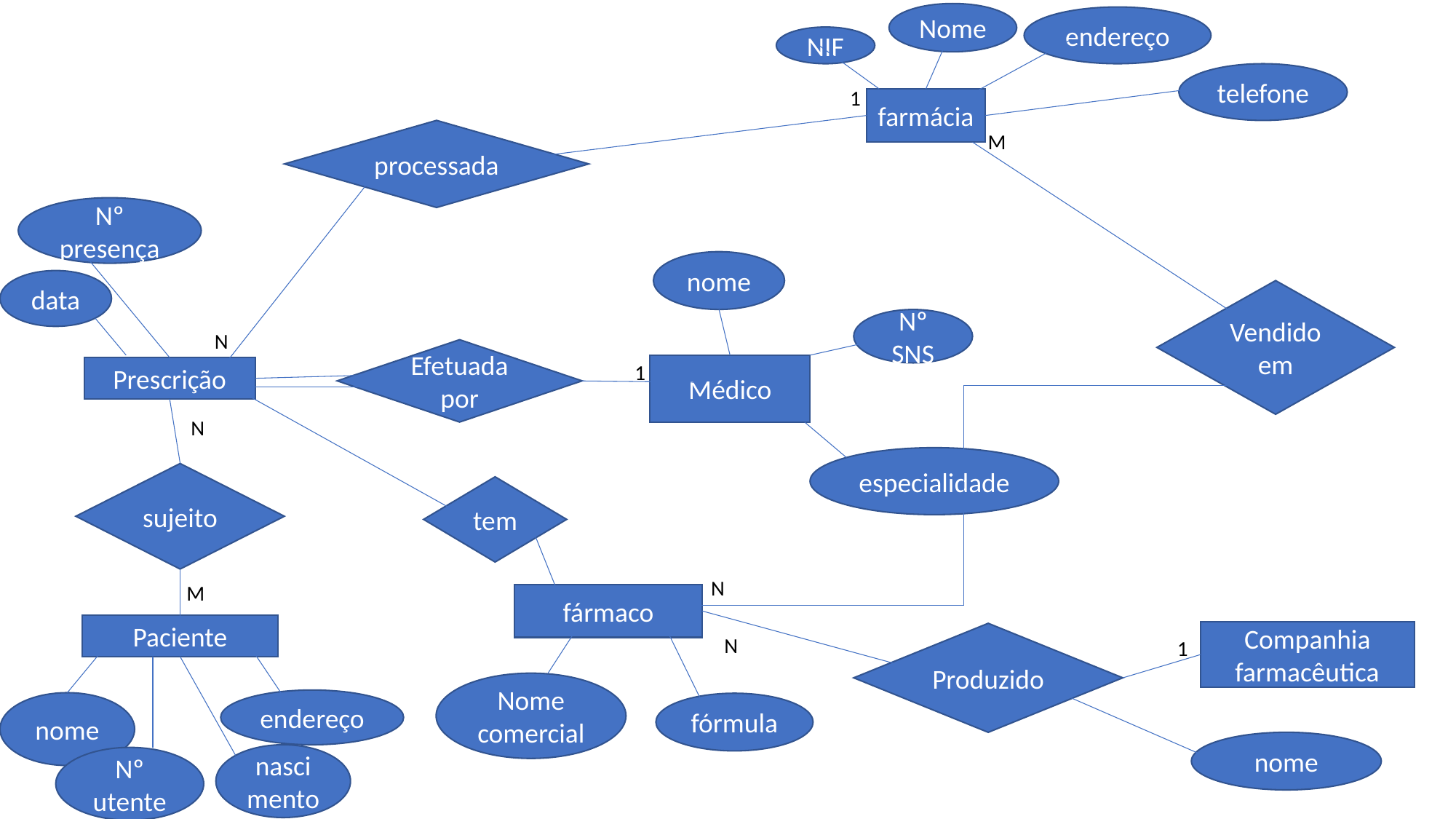

Nome
endereço
NIF
telefone
1
farmácia
processada
M
Nº presença
nome
data
Vendido em
Nº SNS
N

Efetuada por
1
Médico
Prescrição
N
especialidade
sujeito
tem
N
M
fármaco
Paciente
Companhia farmacêutica
Produzido
N
1
Nome comercial
endereço
nome
fórmula
nome
nascimento
Nº utente